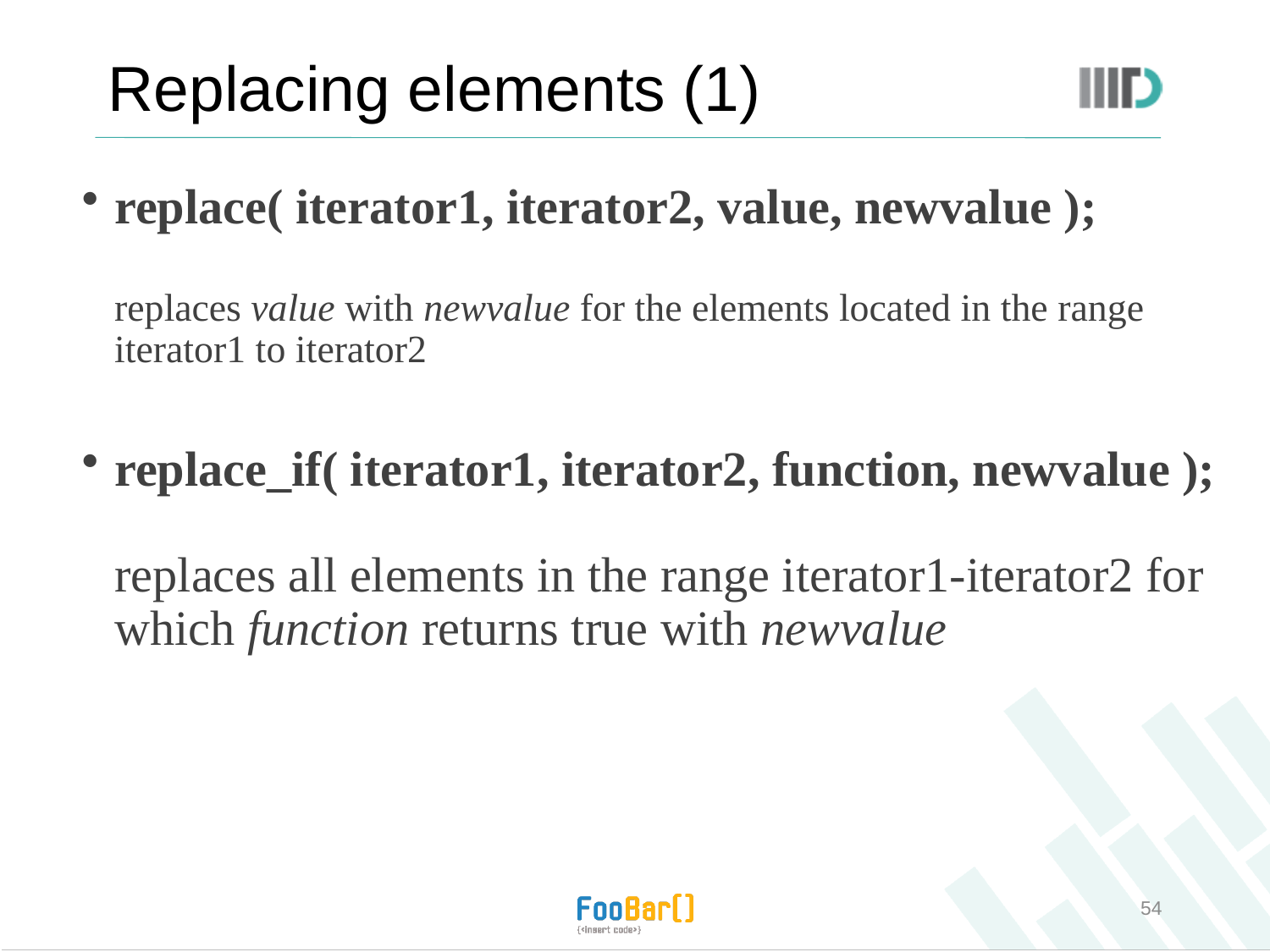

# Replacing elements (1)
replace( iterator1, iterator2, value, newvalue );
replaces value with newvalue for the elements located in the range iterator1 to iterator2

replace_if( iterator1, iterator2, function, newvalue );
replaces all elements in the range iterator1-iterator2 for  which function returns true with newvalue

54